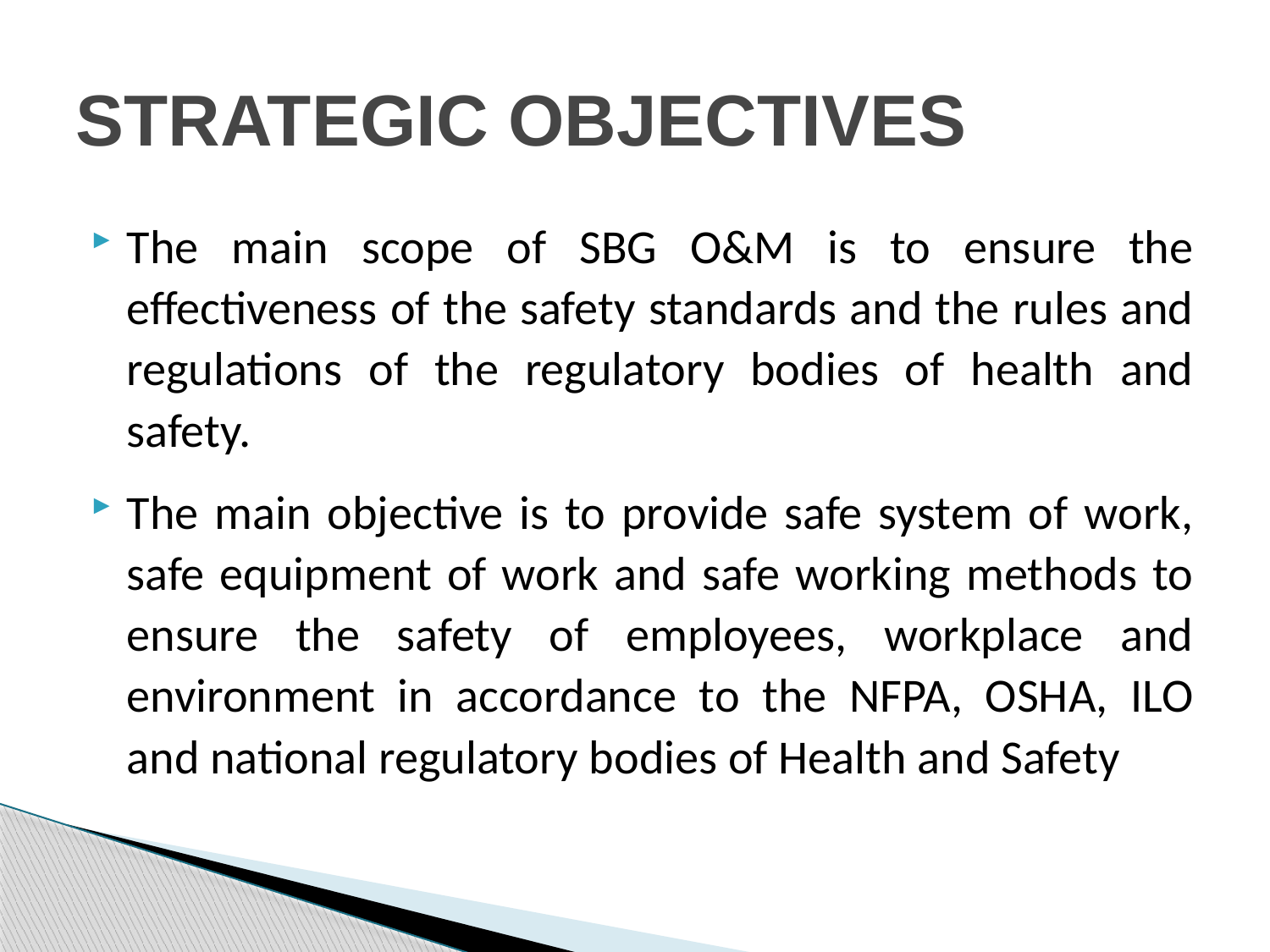

# STRATEGIC OBJECTIVES
The main scope of SBG O&M is to ensure the effectiveness of the safety standards and the rules and regulations of the regulatory bodies of health and safety.
The main objective is to provide safe system of work, safe equipment of work and safe working methods to ensure the safety of employees, workplace and environment in accordance to the NFPA, OSHA, ILO and national regulatory bodies of Health and Safety